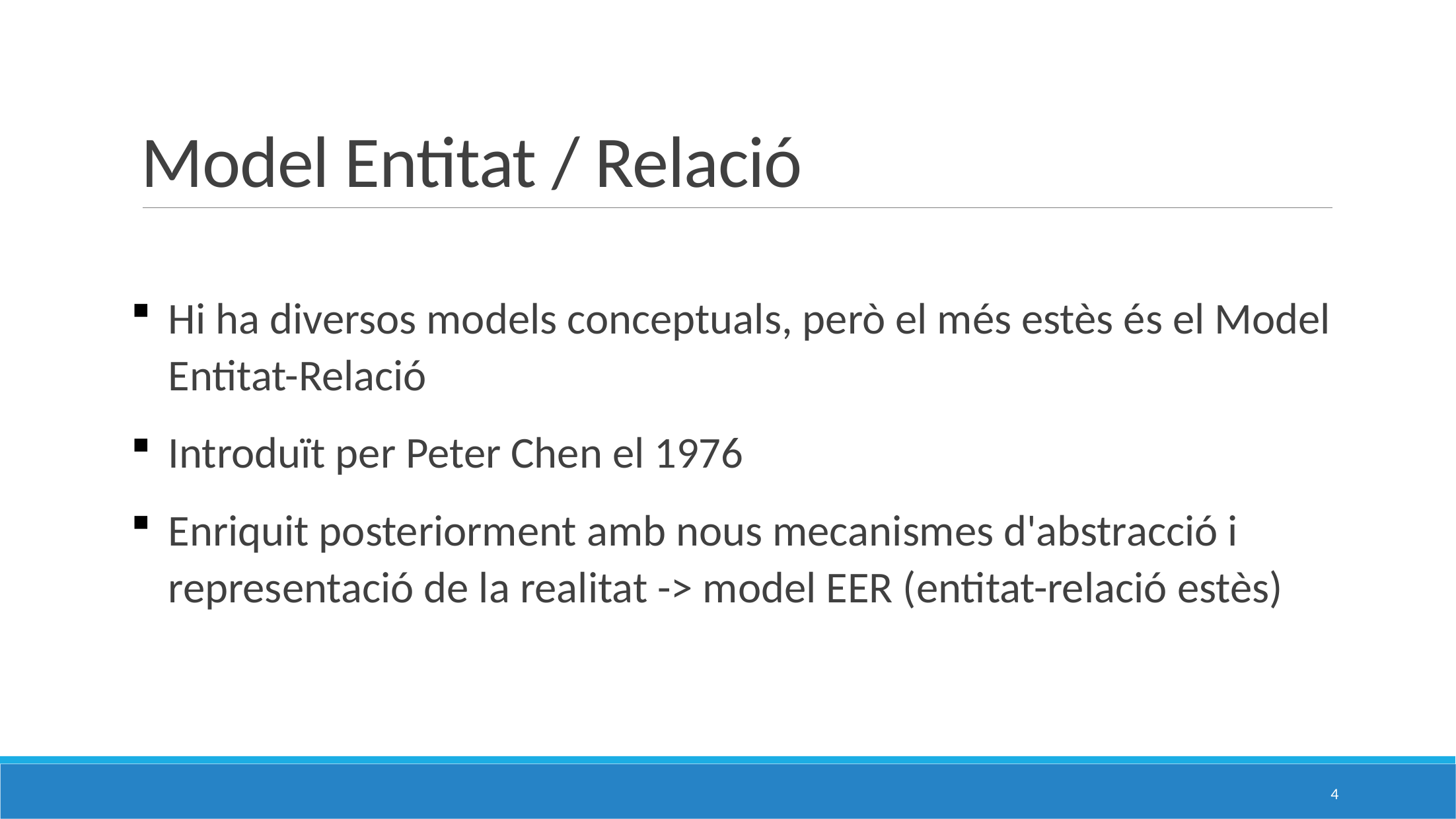

# Model Entitat / Relació

Hi ha diversos models conceptuals, però el més estès és el Model Entitat-Relació
Introduït per Peter Chen el 1976
Enriquit posteriorment amb nous mecanismes d'abstracció i representació de la realitat -> model EER (entitat-relació estès)

4